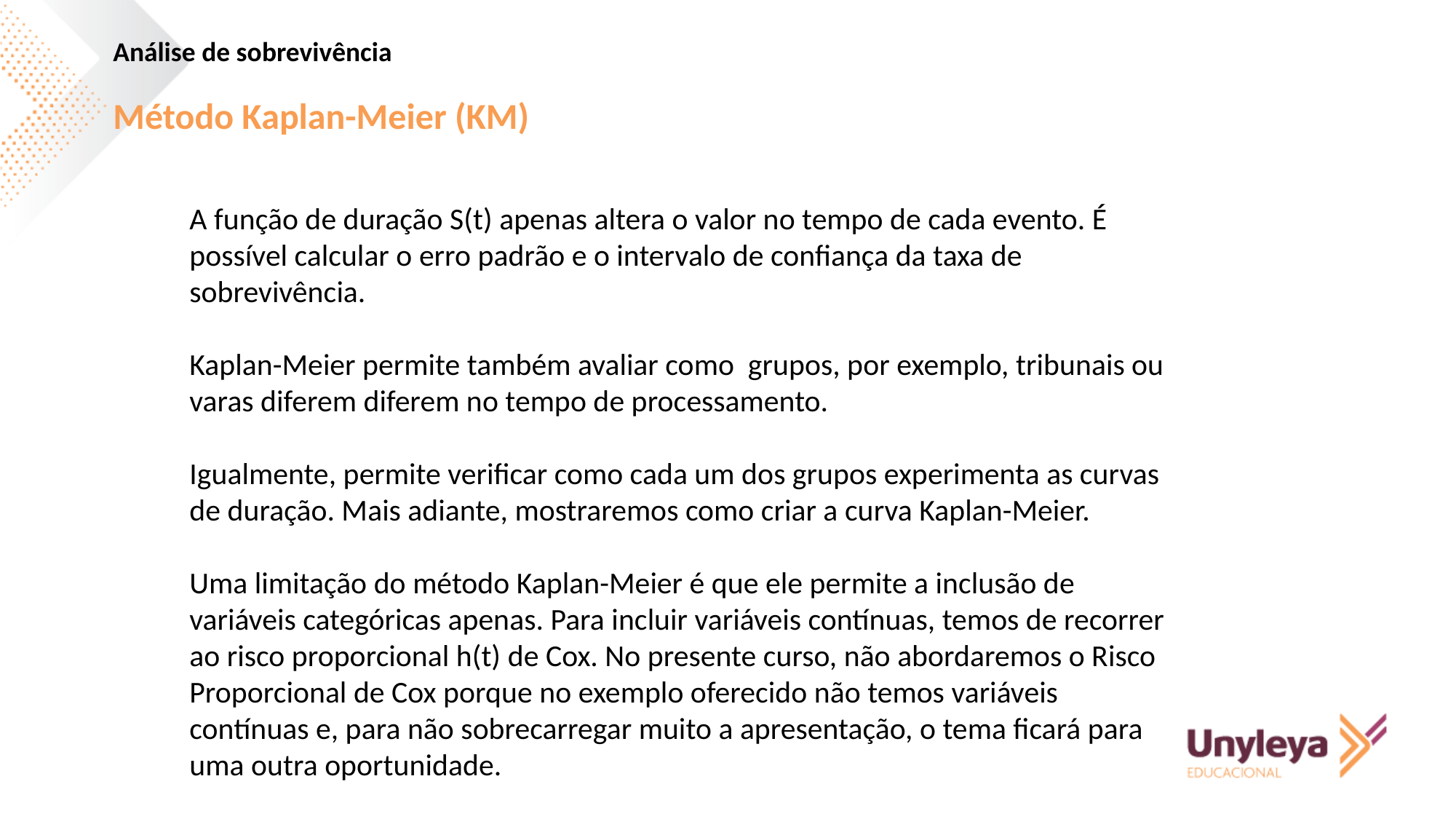

Análise de sobrevivência
Método Kaplan-Meier (KM)
A função de duração S(t) apenas altera o valor no tempo de cada evento. É possível calcular o erro padrão e o intervalo de confiança da taxa de sobrevivência.

Kaplan-Meier permite também avaliar como  grupos, por exemplo, tribunais ou varas diferem diferem no tempo de processamento.

Igualmente, permite verificar como cada um dos grupos experimenta as curvas de duração. Mais adiante, mostraremos como criar a curva Kaplan-Meier.

Uma limitação do método Kaplan-Meier é que ele permite a inclusão de variáveis categóricas apenas. Para incluir variáveis contínuas, temos de recorrer ao risco proporcional h(t) de Cox. No presente curso, não abordaremos o Risco Proporcional de Cox porque no exemplo oferecido não temos variáveis contínuas e, para não sobrecarregar muito a apresentação, o tema ficará para uma outra oportunidade.